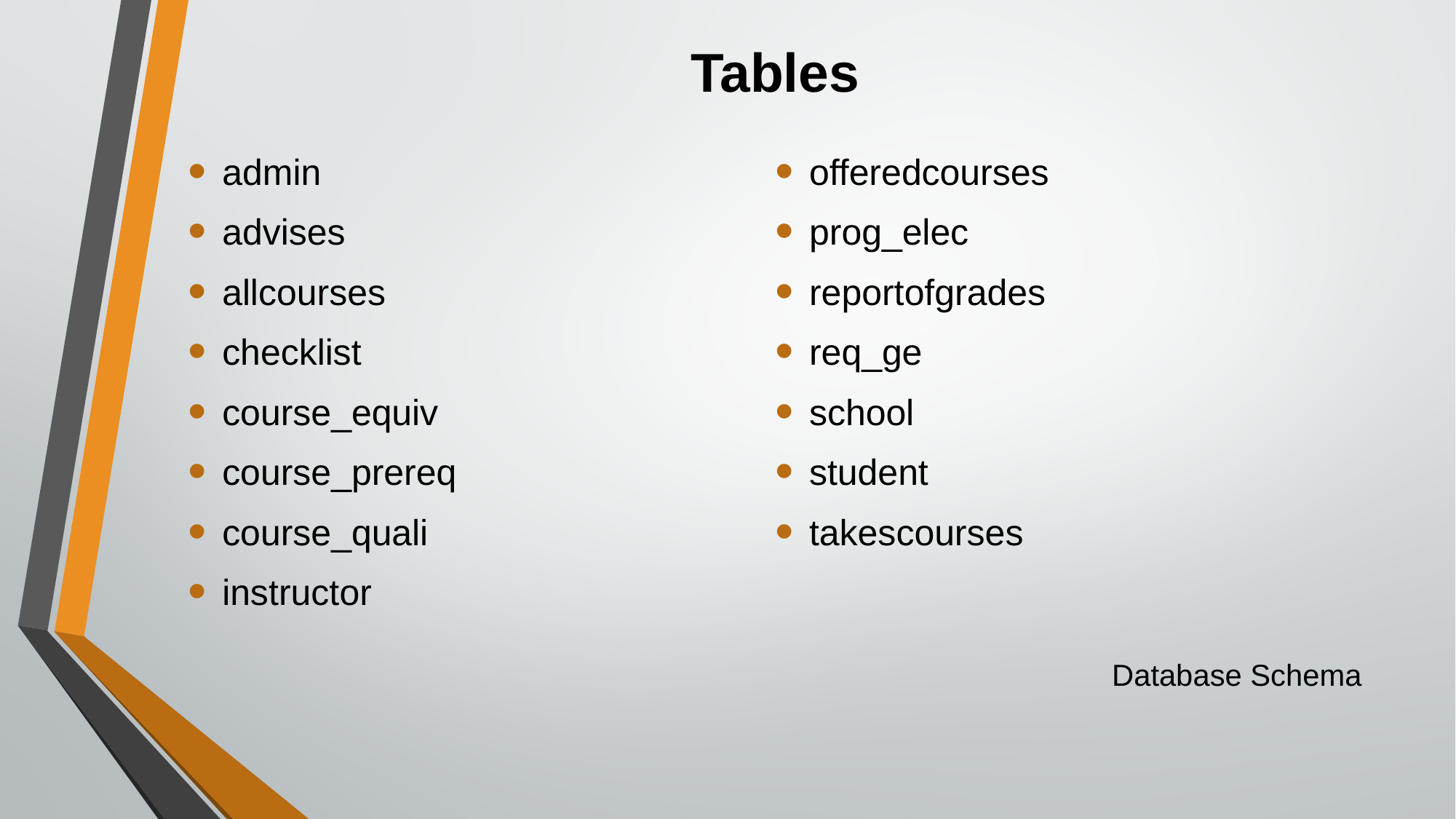

Tables
admin
advises
allcourses
checklist
course_equiv
course_prereq
course_quali
instructor
offeredcourses
prog_elec
reportofgrades
req_ge
school
student
takescourses

# Database Schema